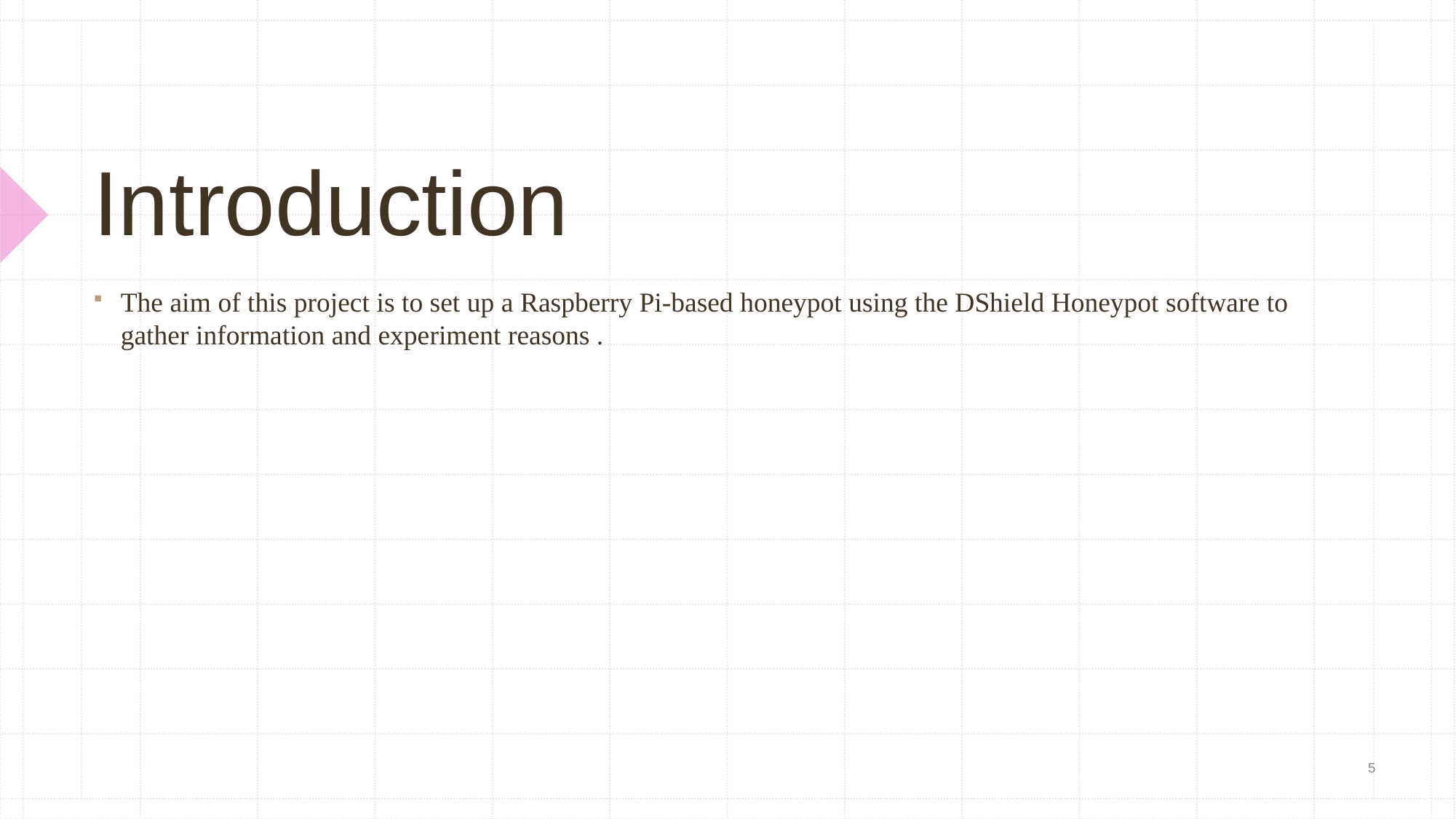

# Introduction
The aim of this project is to set up a Raspberry Pi-based honeypot using the DShield Honeypot software to gather information and experiment reasons .

5